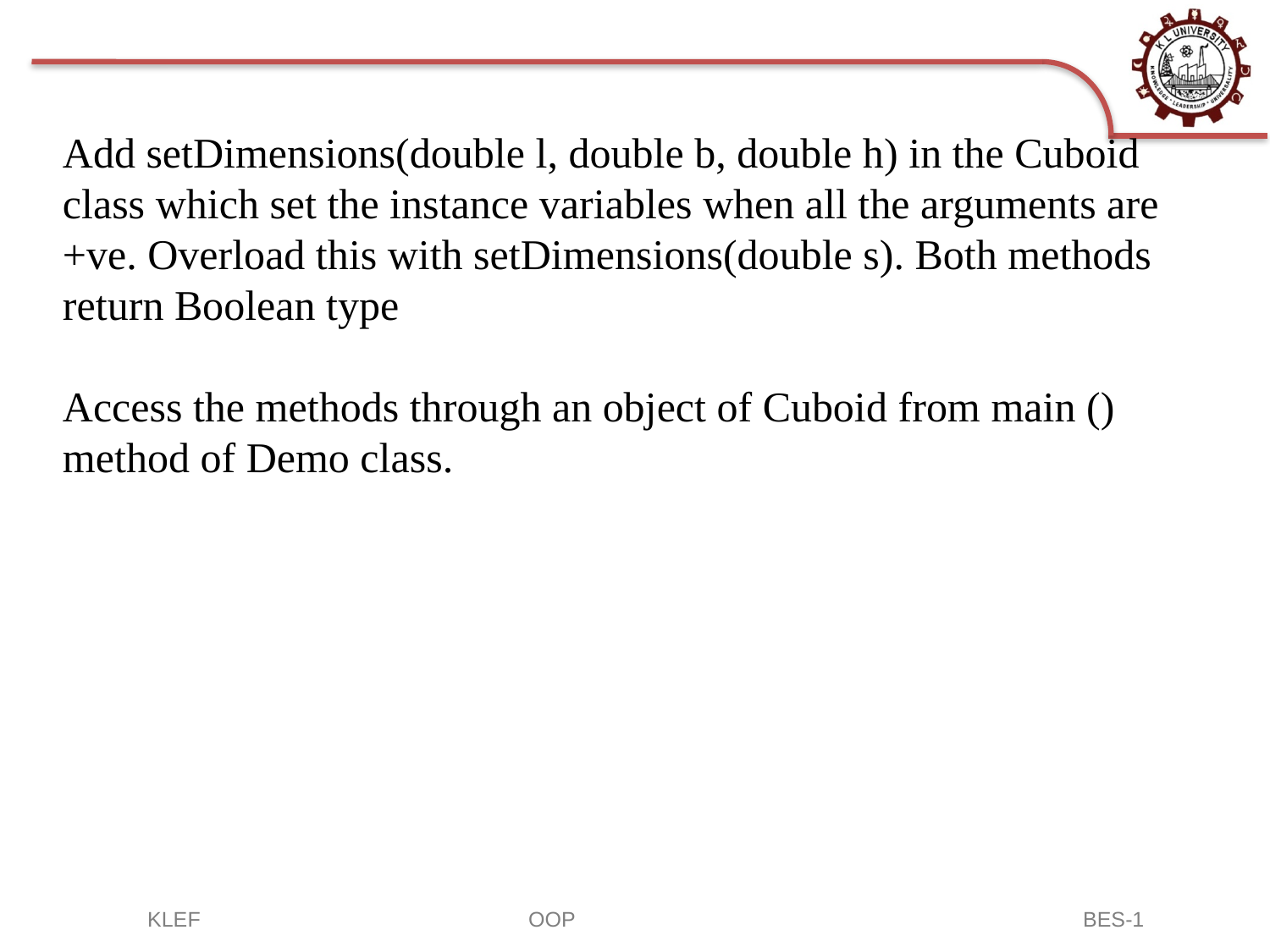

Add setDimensions(double l, double b, double h) in the Cuboid class which set the instance variables when all the arguments are +ve. Overload this with setDimensions(double s). Both methods return Boolean type

Access the methods through an object of Cuboid from main () method of Demo class.
KLEF                                                 	OOP                                                                                      BES-1